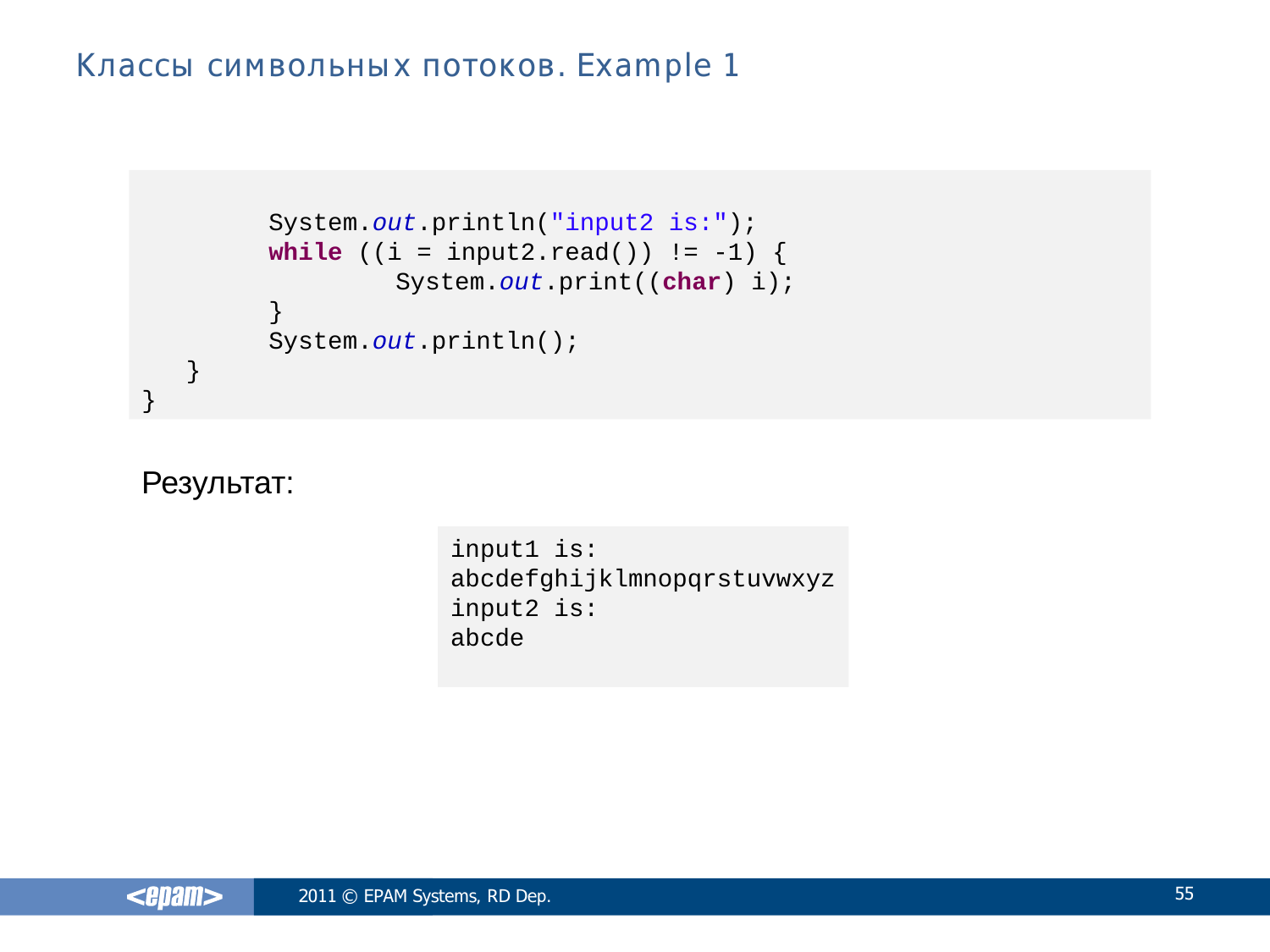

# Классы символьных потоков. Example 1

	System.out.println("input2 is:");
	while ((i = input2.read()) != -1) {
		System.out.print((char) i);
	}
	System.out.println();
   }
}
Результат:
input1 is:
abcdefghijklmnopqrstuvwxyz
input2 is:
abcde

55
2011 © EPAM Systems, RD Dep.